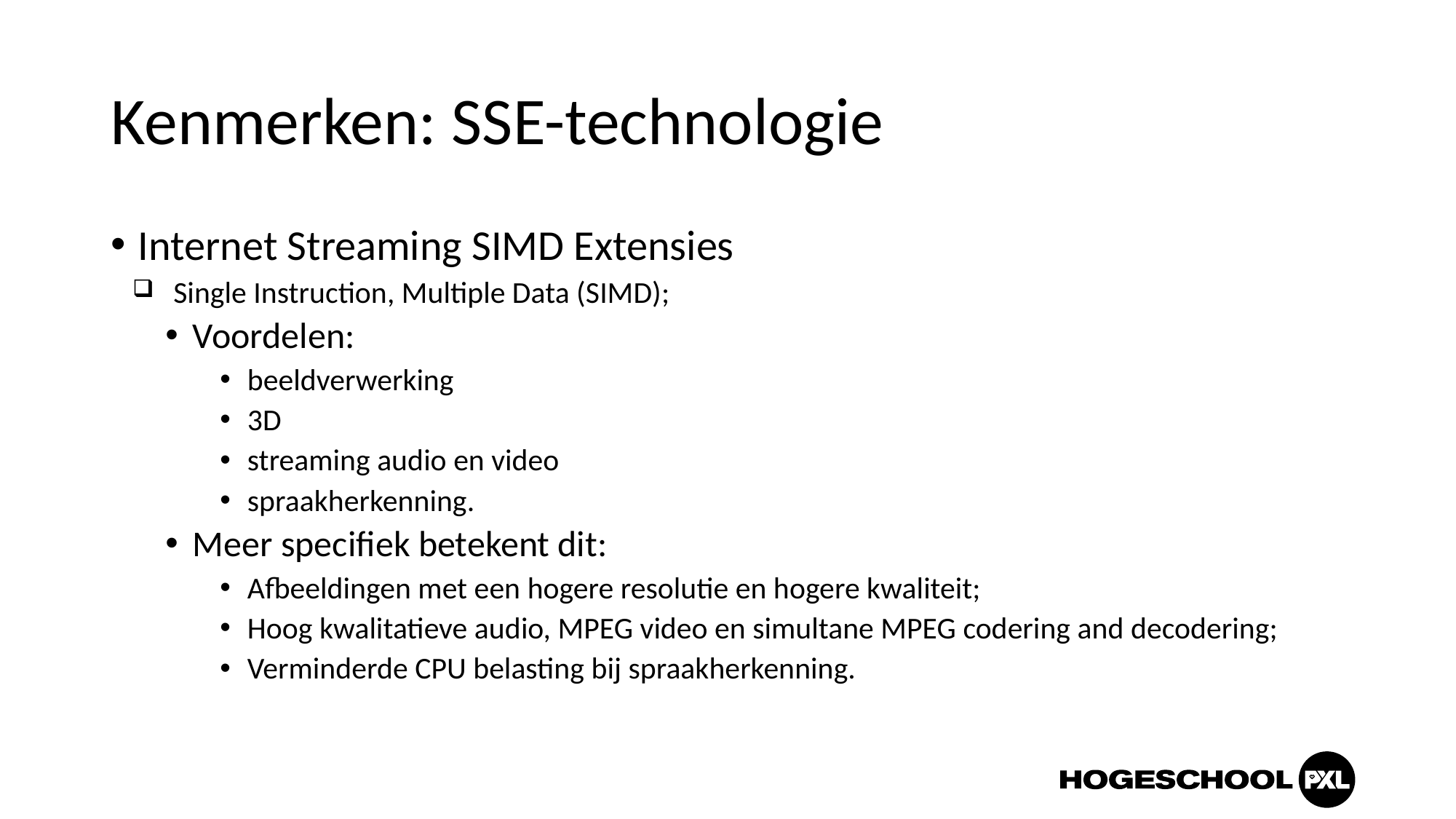

# Kenmerken: SSE-technologie
Internet Streaming SIMD Extensies
Single Instruction, Multiple Data (SIMD);
Voordelen:
beeldverwerking
3D
streaming audio en video
spraakherkenning.
Meer specifiek betekent dit:
Afbeeldingen met een hogere resolutie en hogere kwaliteit;
Hoog kwalitatieve audio, MPEG video en simultane MPEG codering and decodering;
Verminderde CPU belasting bij spraakherkenning.